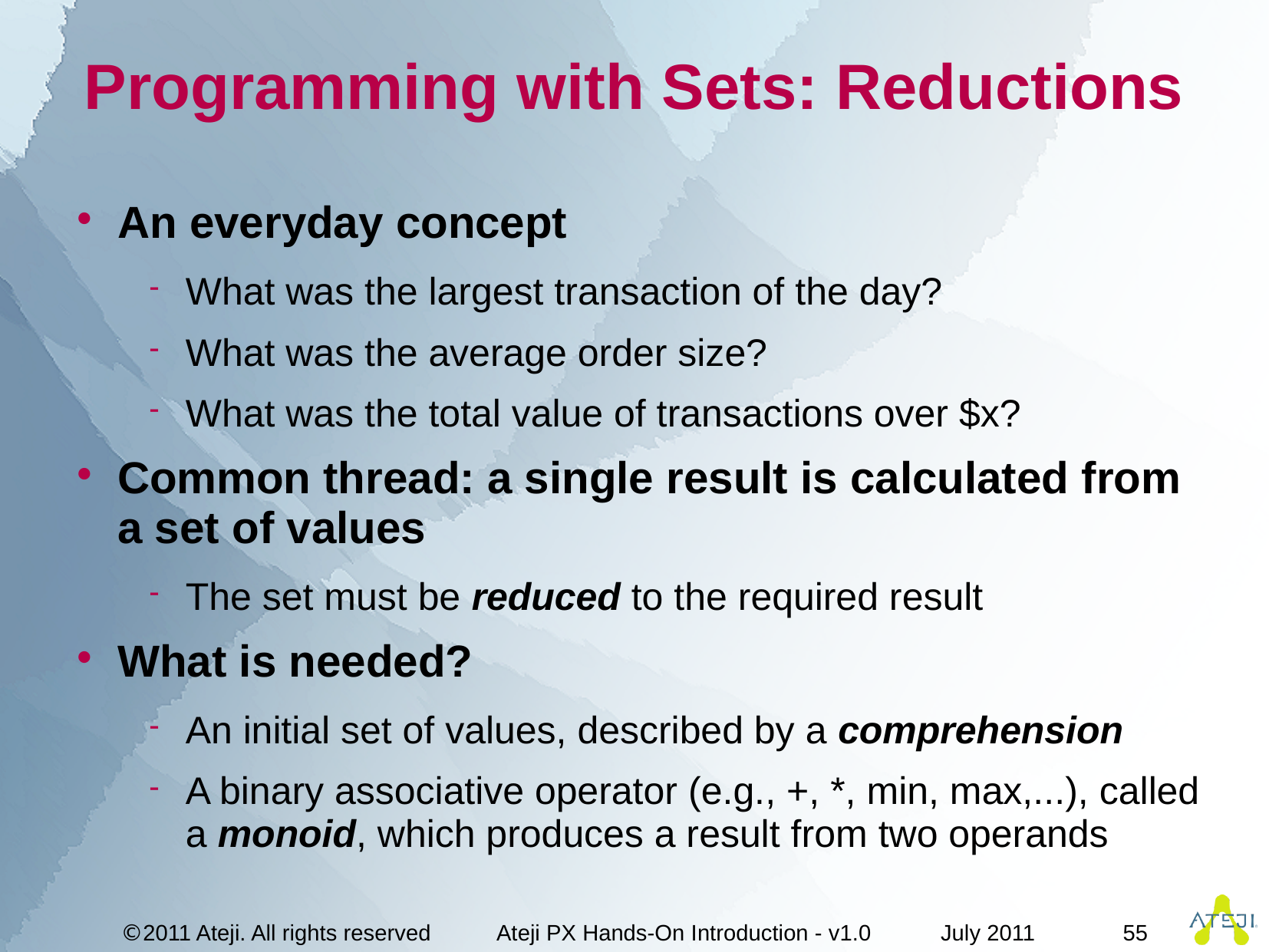

# Programming with Sets: Reductions
An everyday concept
What was the largest transaction of the day?
What was the average order size?
What was the total value of transactions over $x?
Common thread: a single result is calculated from a set of values
The set must be reduced to the required result
What is needed?
An initial set of values, described by a comprehension
A binary associative operator (e.g., +, *, min, max,...), called a monoid, which produces a result from two operands